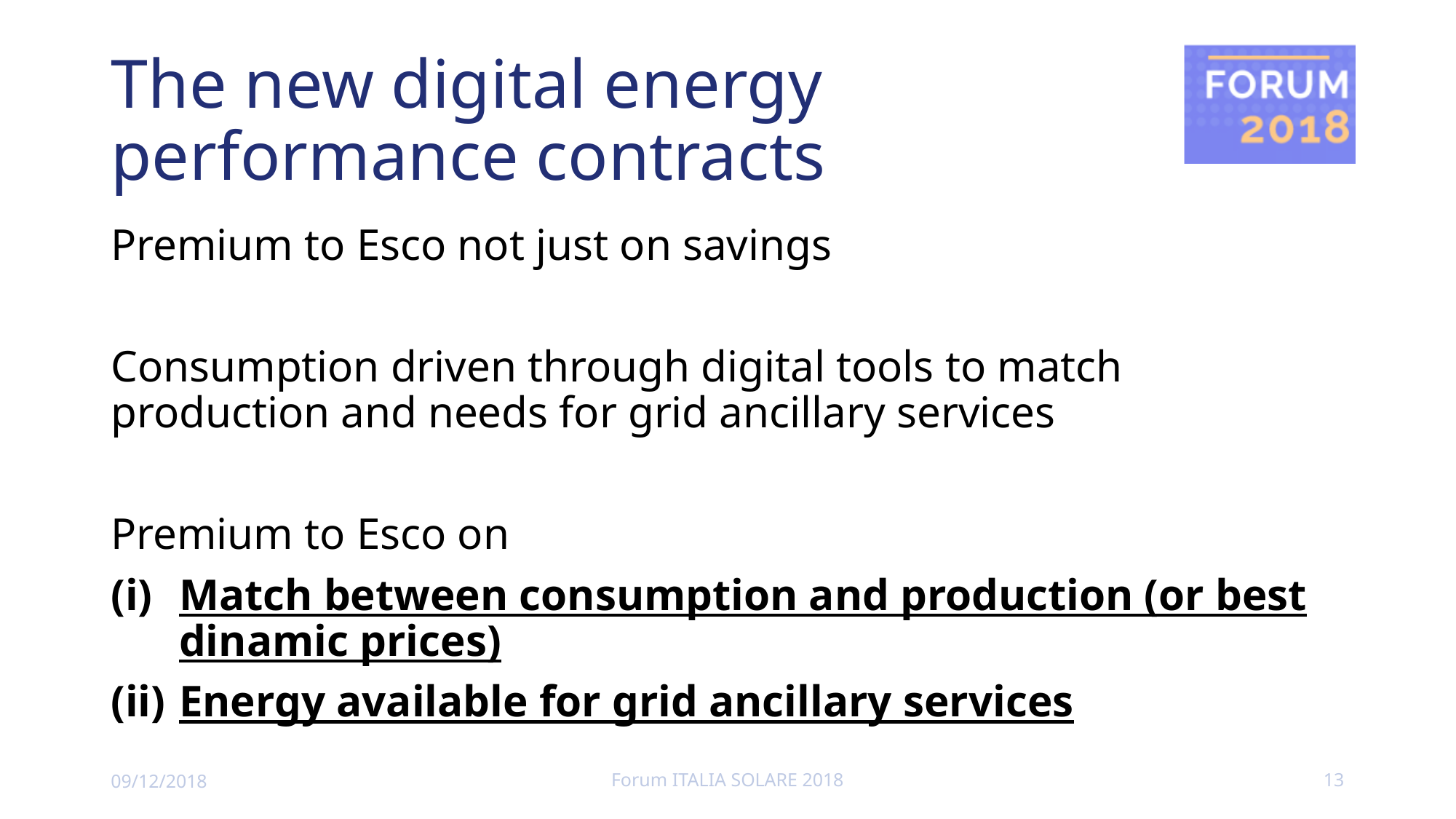

# The new digital energy performance contracts
Premium to Esco not just on savings

Consumption driven through digital tools to match production and needs for grid ancillary services

Premium to Esco on
Match between consumption and production (or best dinamic prices)
Energy available for grid ancillary services
09/12/2018
Forum ITALIA SOLARE 2018
13